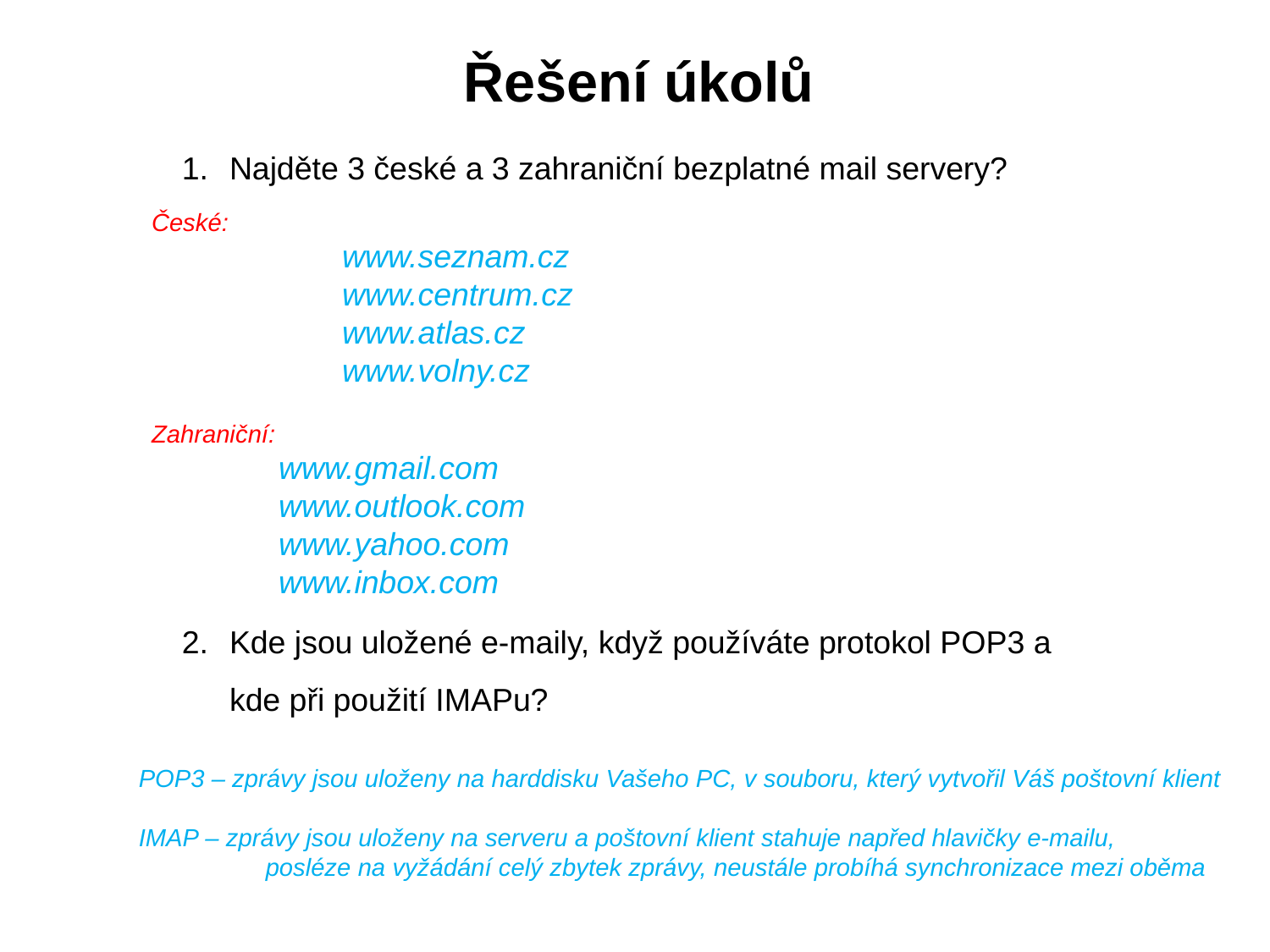

Řešení úkolů
Najděte 3 české a 3 zahraniční bezplatné mail servery?
České:
	www.seznam.cz
	www.centrum.cz
	www.atlas.cz
	www.volny.cz

Zahraniční:
	www.gmail.com
	www.outlook.com
	www.yahoo.com
	www.inbox.com

Kde jsou uložené e-maily, když používáte protokol POP3 a kde při použití IMAPu?
POP3 – zprávy jsou uloženy na harddisku Vašeho PC, v souboru, který vytvořil Váš poštovní klient

IMAP – zprávy jsou uloženy na serveru a poštovní klient stahuje napřed hlavičky e-mailu,
	posléze na vyžádání celý zbytek zprávy, neustále probíhá synchronizace mezi oběma